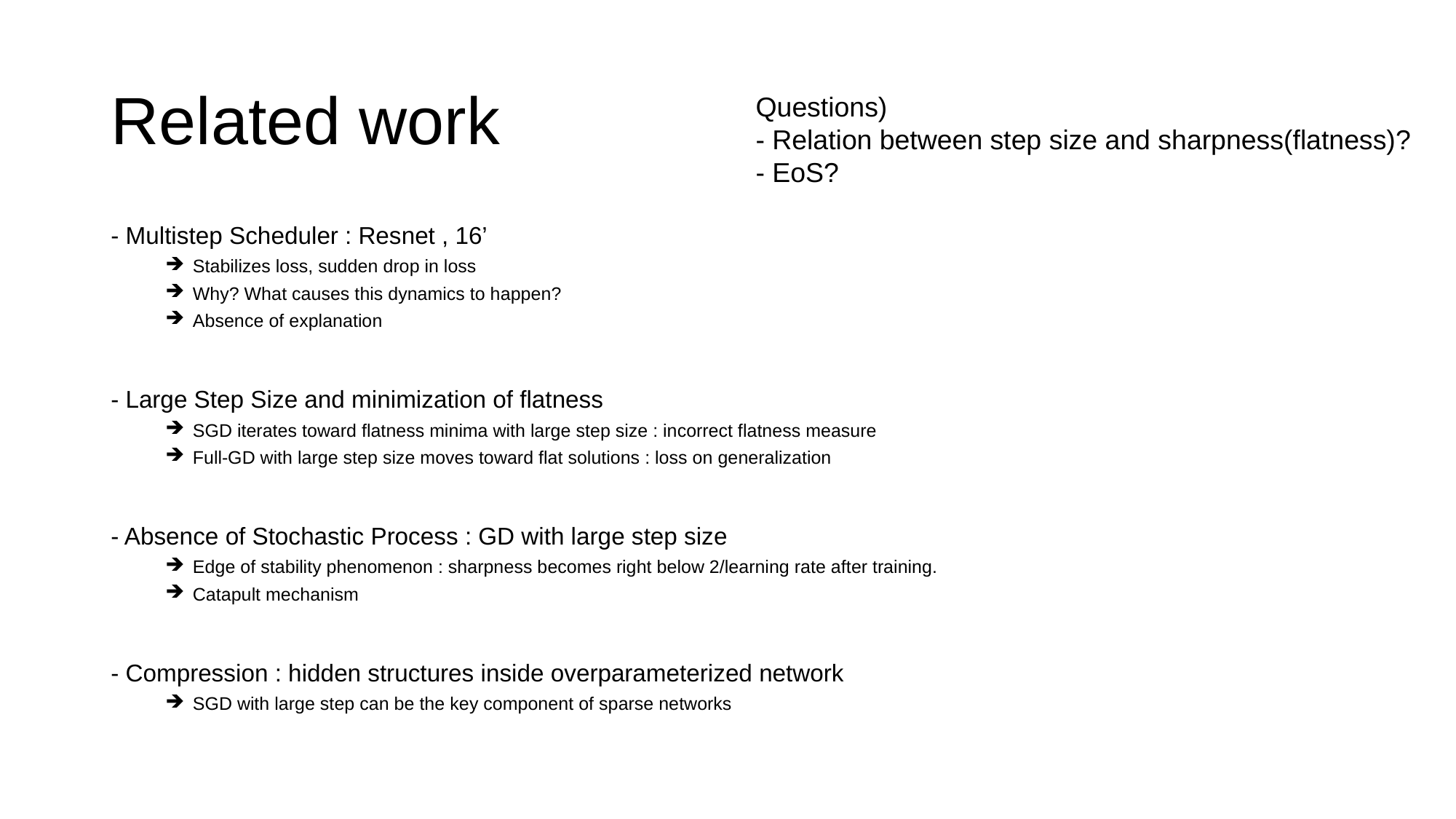

# Related work
Questions)
- Relation between step size and sharpness(flatness)?
- EoS?
- Multistep Scheduler : Resnet , 16’
Stabilizes loss, sudden drop in loss
Why? What causes this dynamics to happen?
Absence of explanation

- Large Step Size and minimization of flatness
SGD iterates toward flatness minima with large step size : incorrect flatness measure
Full-GD with large step size moves toward flat solutions : loss on generalization

- Absence of Stochastic Process : GD with large step size
Edge of stability phenomenon : sharpness becomes right below 2/learning rate after training.
Catapult mechanism

- Compression : hidden structures inside overparameterized network
SGD with large step can be the key component of sparse networks